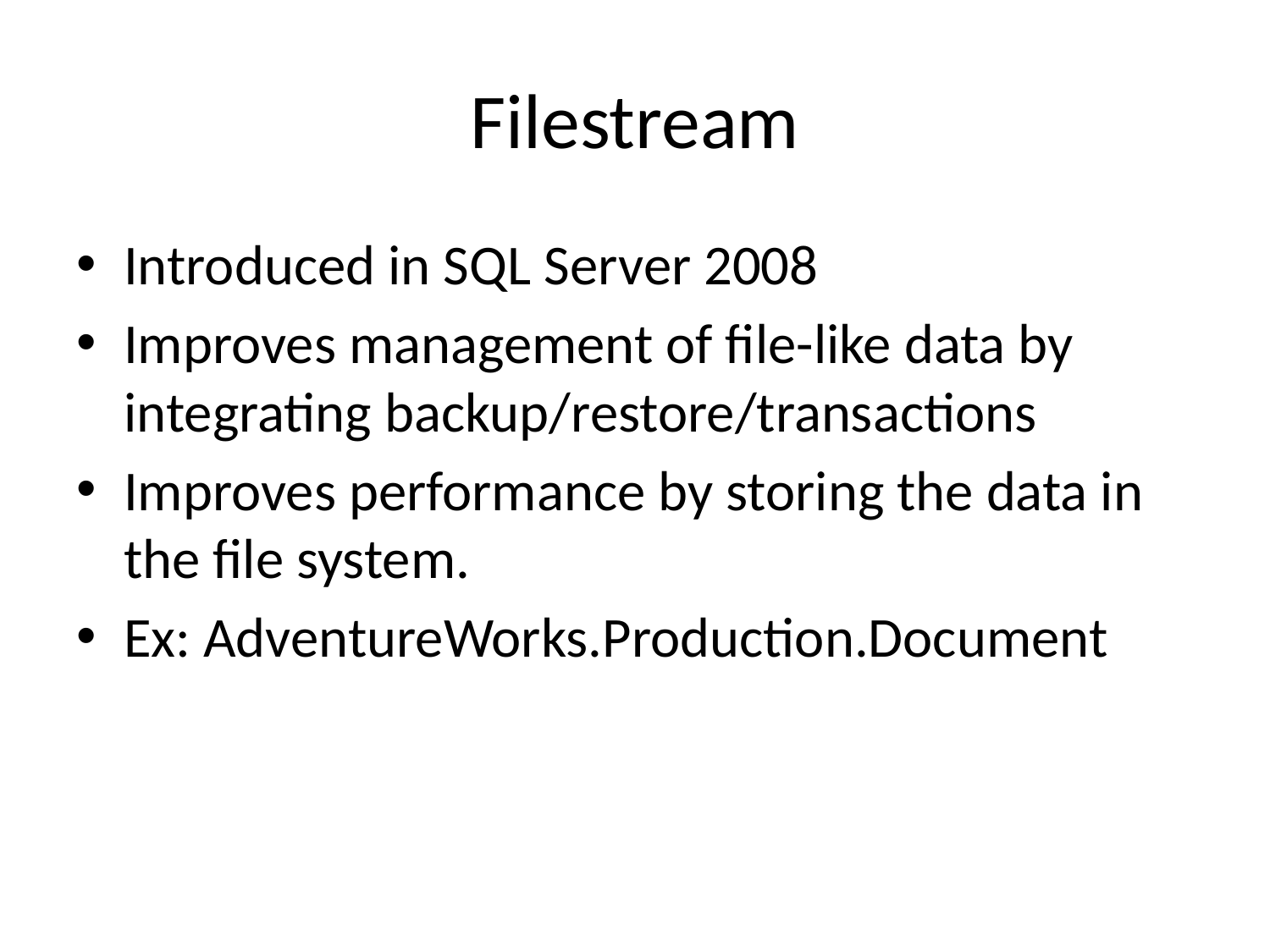

# Filestream
Introduced in SQL Server 2008
Improves management of file-like data by integrating backup/restore/transactions
Improves performance by storing the data in the file system.
Ex: AdventureWorks.Production.Document